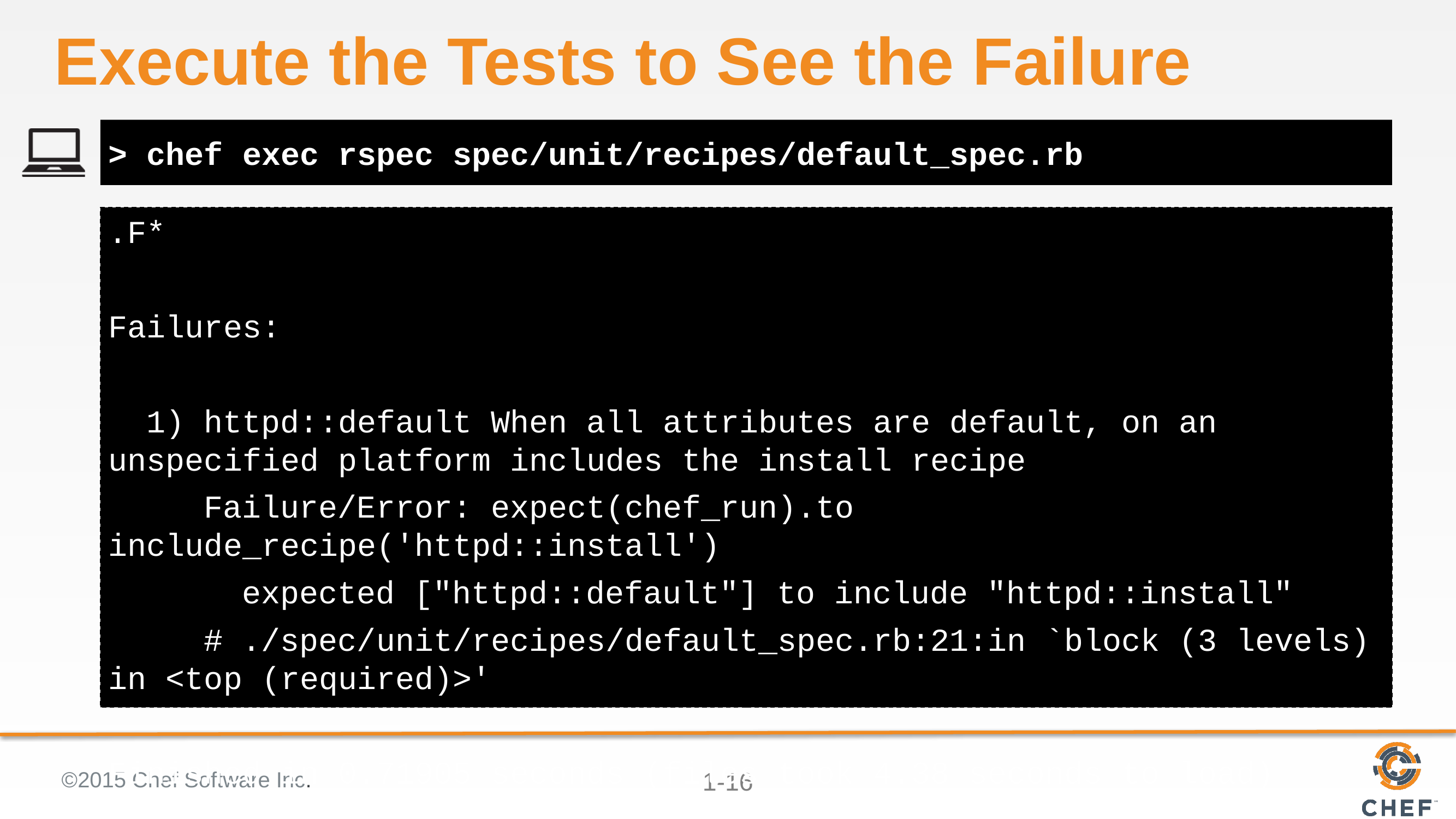

# Execute the Tests to See the Failure
> chef exec rspec spec/unit/recipes/default_spec.rb
.F*

Failures:

  1) httpd::default When all attributes are default, on an unspecified platform includes the install recipe
     Failure/Error: expect(chef_run).to include_recipe('httpd::install')
       expected ["httpd::default"] to include "httpd::install"
     # ./spec/unit/recipes/default_spec.rb:21:in `block (3 levels) in <top (required)>'

Finished in 0.71905 seconds (files took 4.38 seconds to load)
3 examples, 1 failure, 1 pending